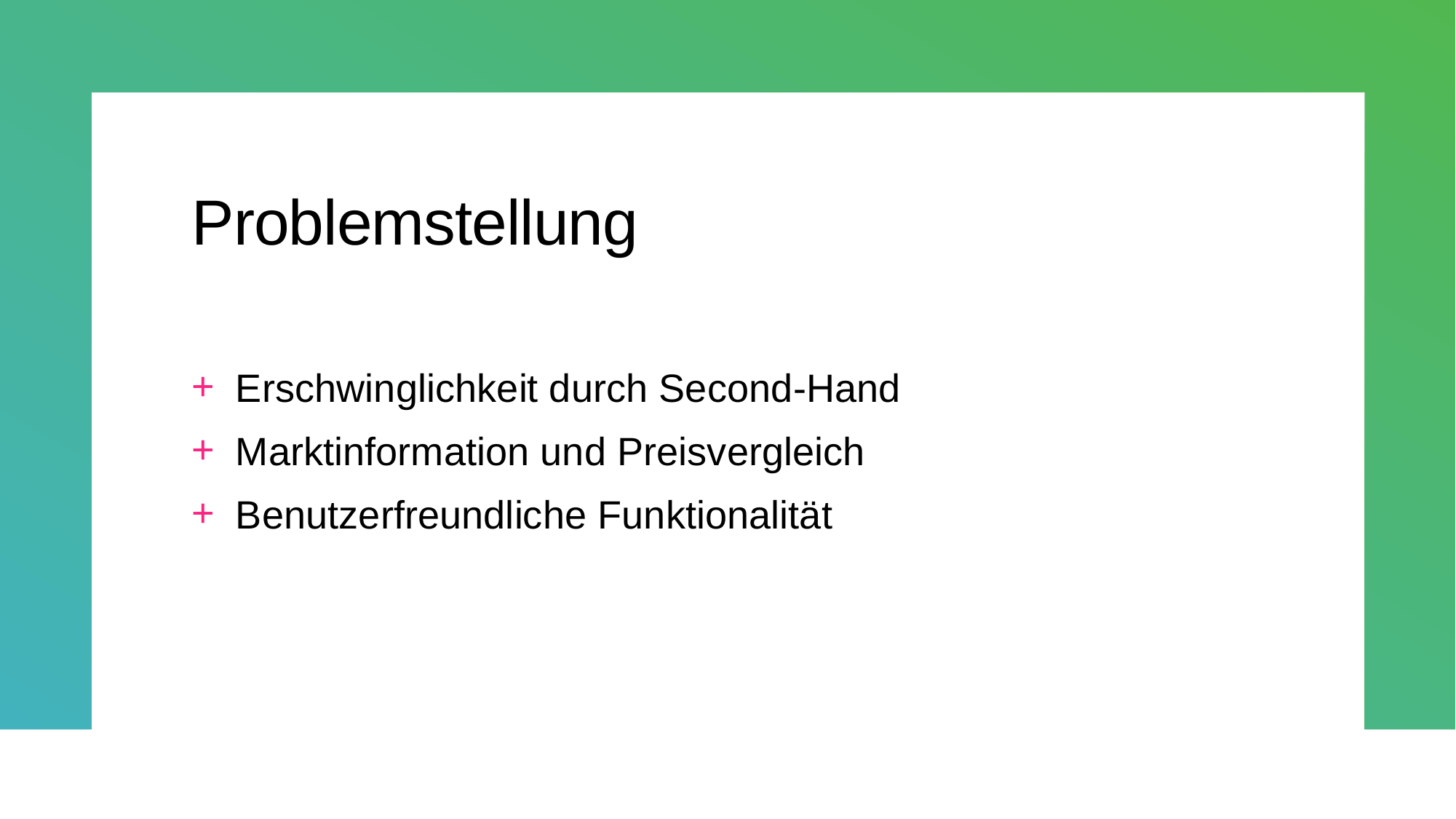

# Problemstellung
Erschwinglichkeit durch Second-Hand
Marktinformation und Preisvergleich
Benutzerfreundliche Funktionalität